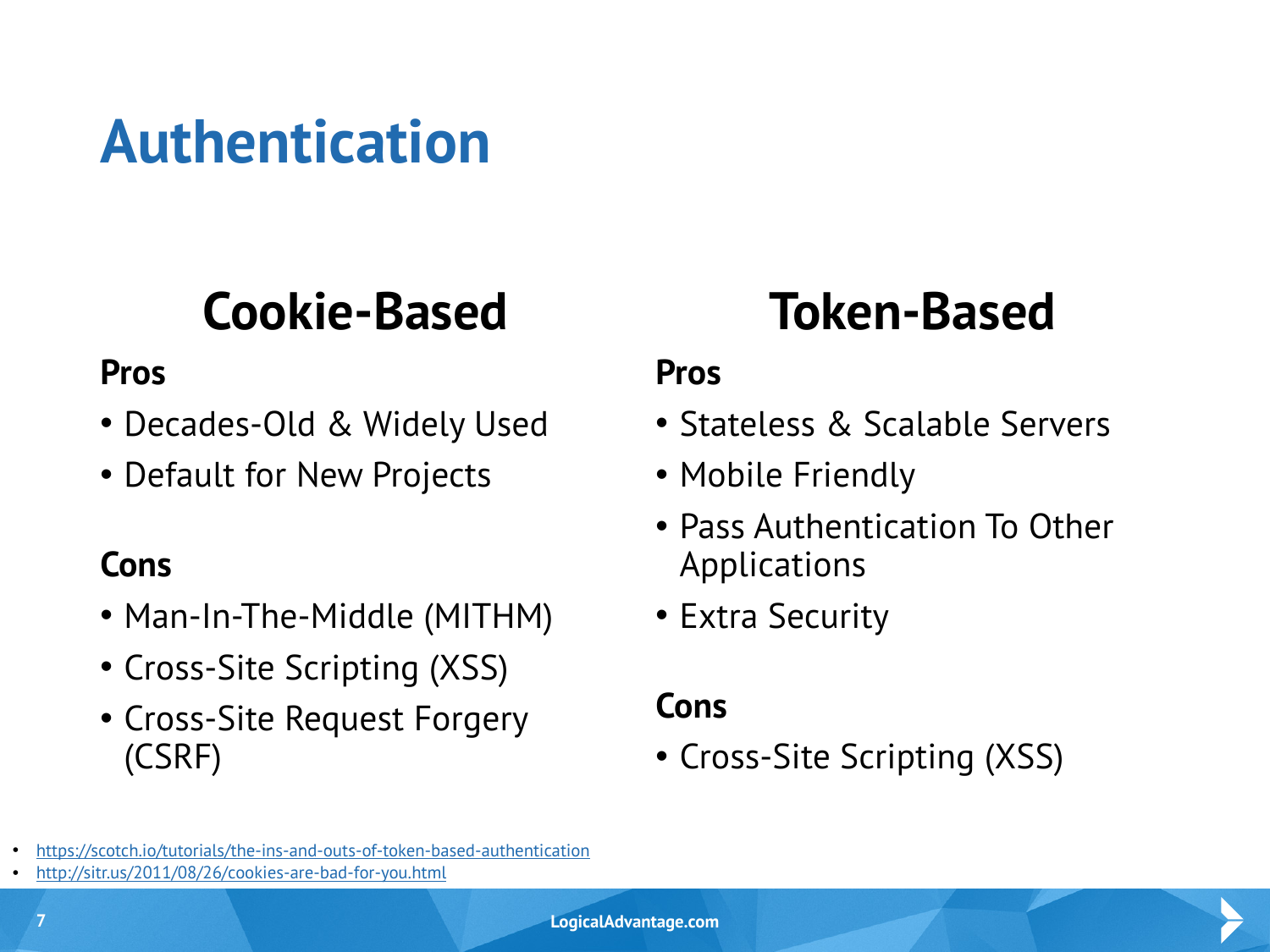

# Authentication
Cookie-Based
Token-Based
Pros
Decades-Old & Widely Used
Default for New Projects
Cons
Man-In-The-Middle (MITHM)
Cross-Site Scripting (XSS)
Cross-Site Request Forgery (CSRF)
Pros
Stateless & Scalable Servers
Mobile Friendly
Pass Authentication To Other Applications
Extra Security
Cons
Cross-Site Scripting (XSS)
https://scotch.io/tutorials/the-ins-and-outs-of-token-based-authentication
http://sitr.us/2011/08/26/cookies-are-bad-for-you.html
7
LogicalAdvantage.com